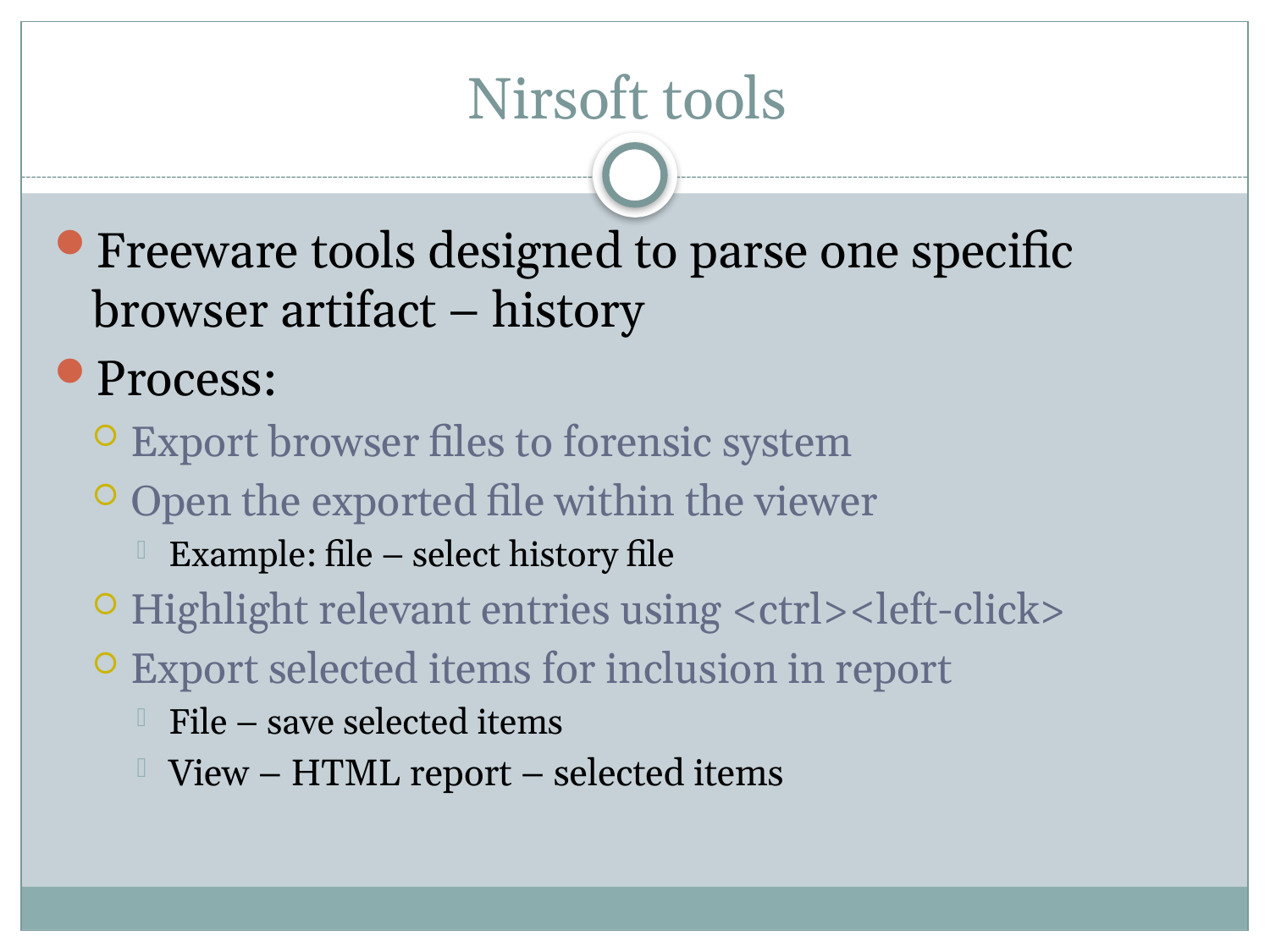

# Nirsoft tools
Freeware tools designed to parse one specific browser artifact – history
Process:
Export browser files to forensic system
Open the exported file within the viewer
Example: file – select history file
Highlight relevant entries using <ctrl><left-click>
Export selected items for inclusion in report
File – save selected items
View – HTML report – selected items